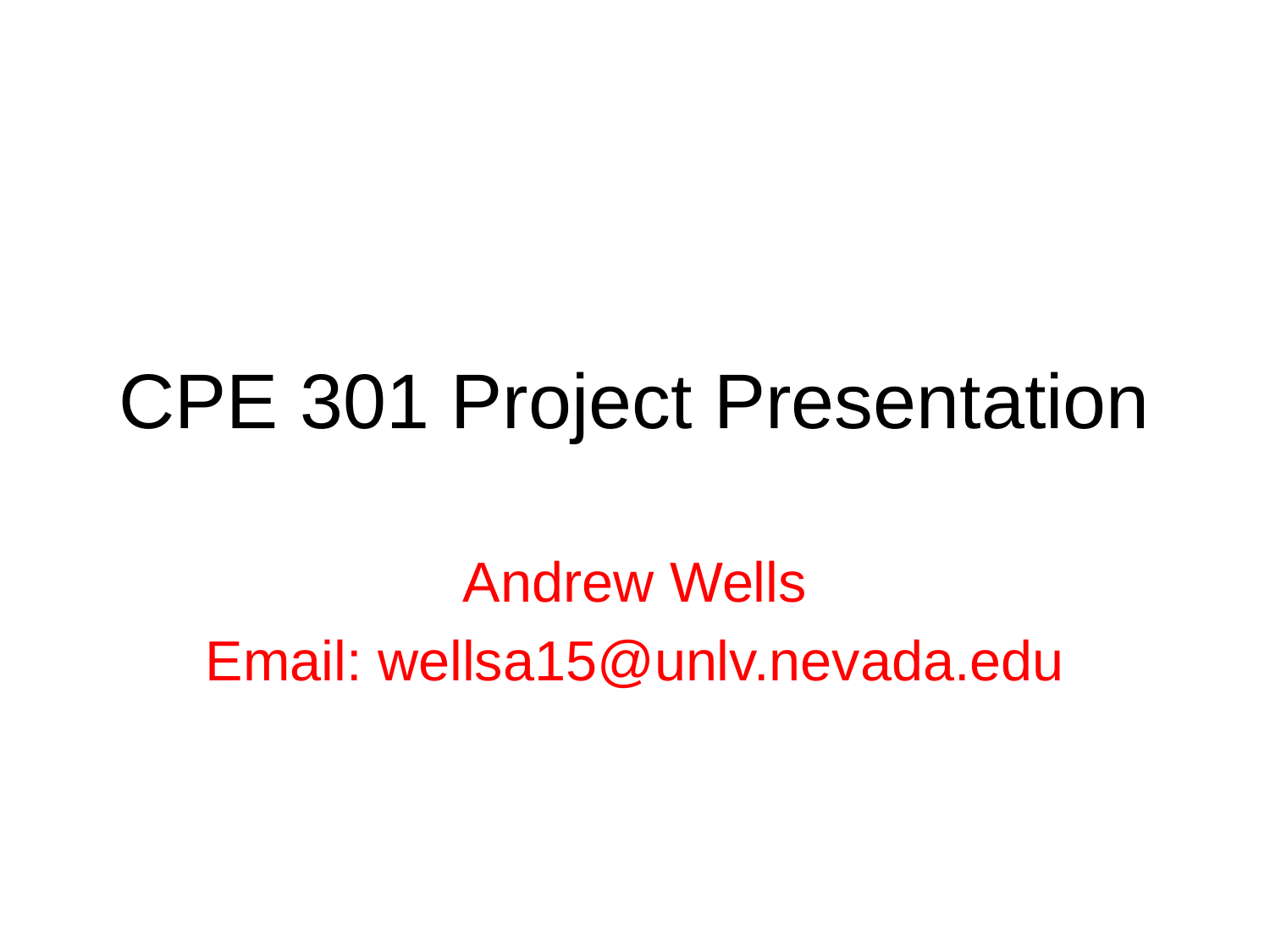

# CPE 301 Project Presentation
Andrew Wells
Email: wellsa15@unlv.nevada.edu